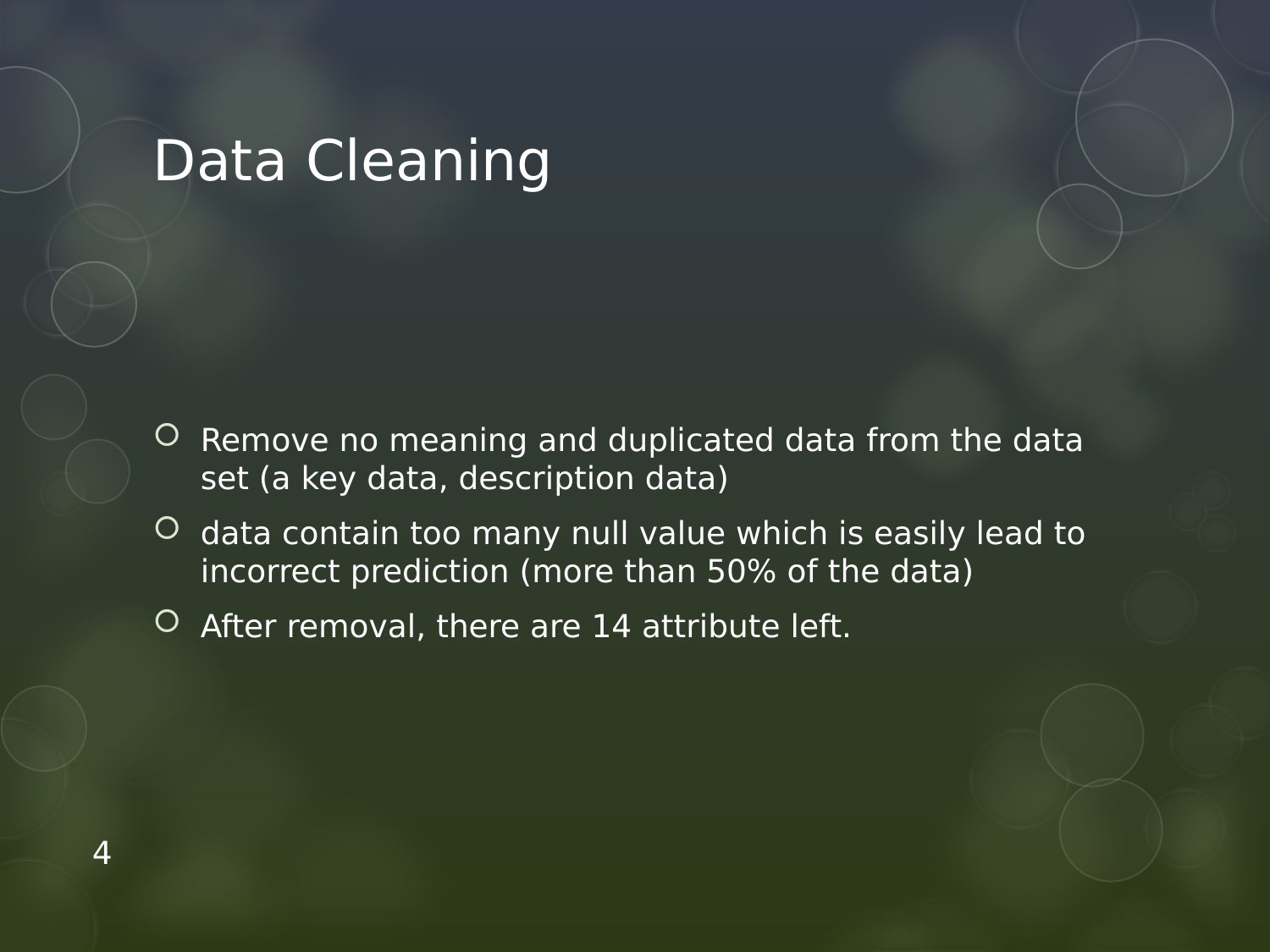

# Data Cleaning
Remove no meaning and duplicated data from the data set (a key data, description data)
data contain too many null value which is easily lead to incorrect prediction (more than 50% of the data)
After removal, there are 14 attribute left.
4